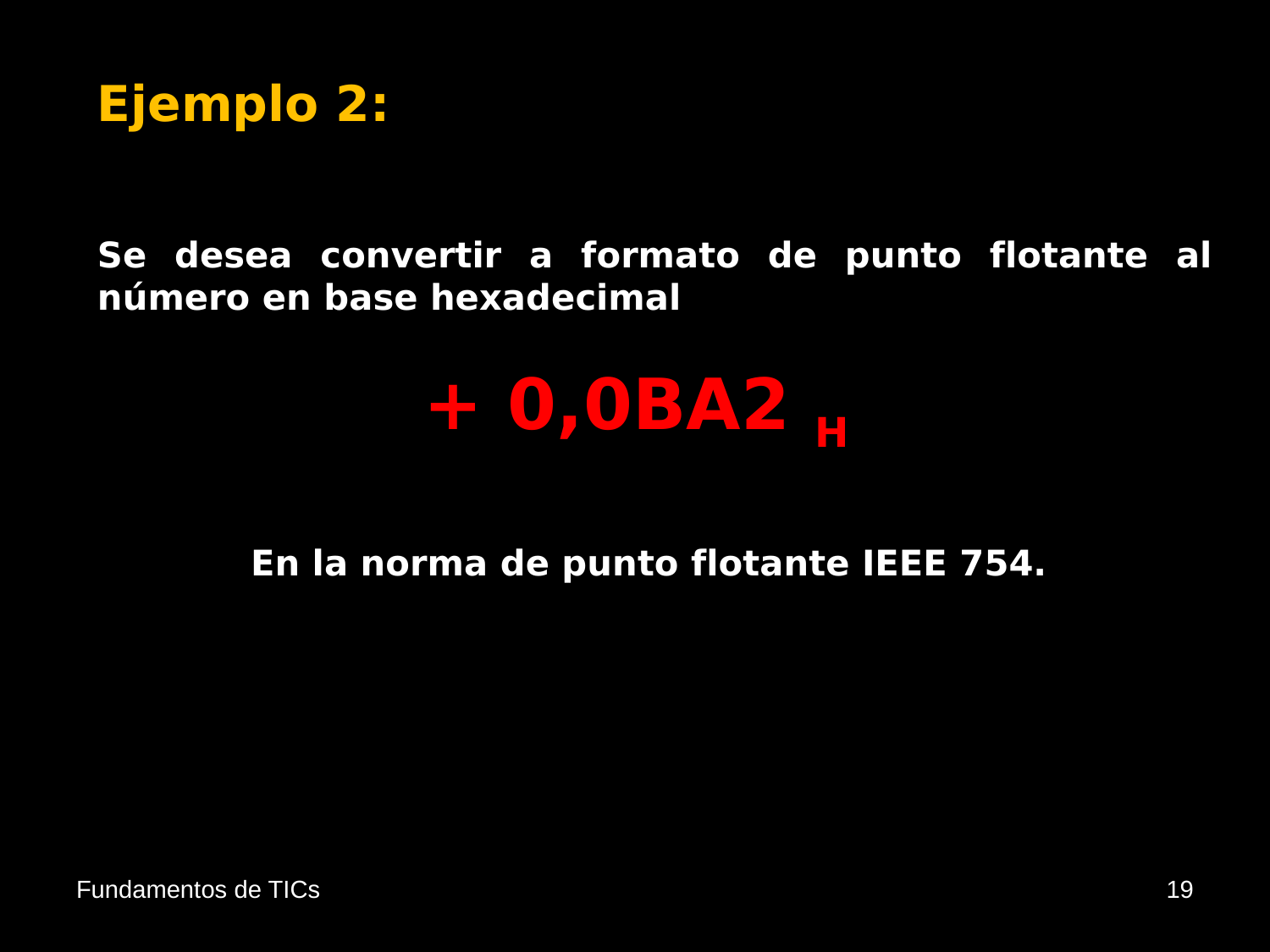

Ejemplo 2:
Se desea convertir a formato de punto flotante al número en base hexadecimal

+ 0,0BA2 H

En la norma de punto flotante IEEE 754.
Fundamentos de TICs
19